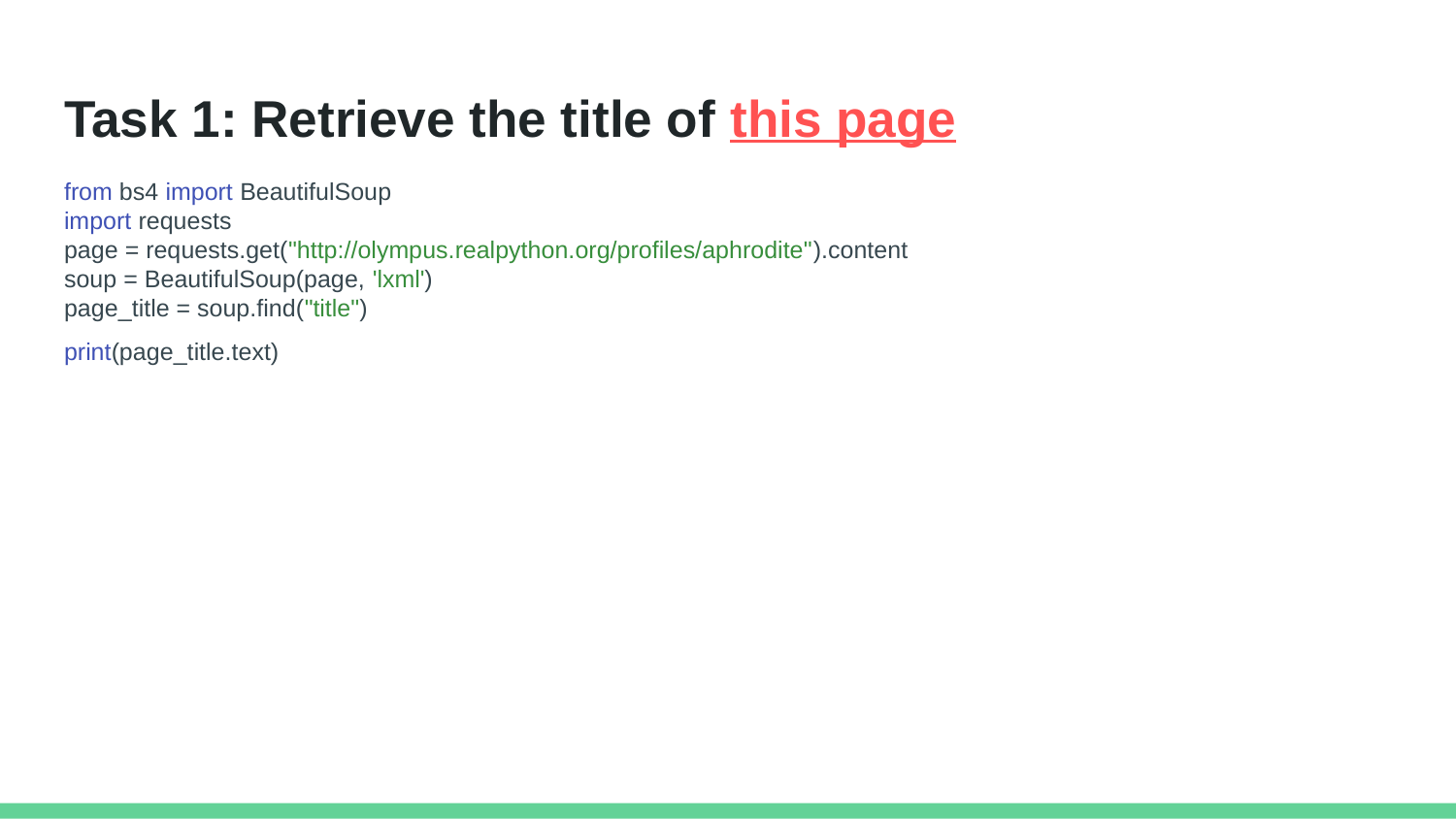

# Task 1: Retrieve the title of this page
from bs4 import BeautifulSoup
import requests
page = requests.get("http://olympus.realpython.org/profiles/aphrodite").content
soup = BeautifulSoup(page, 'lxml')
page_title = soup.find("title")
print(page_title.text)